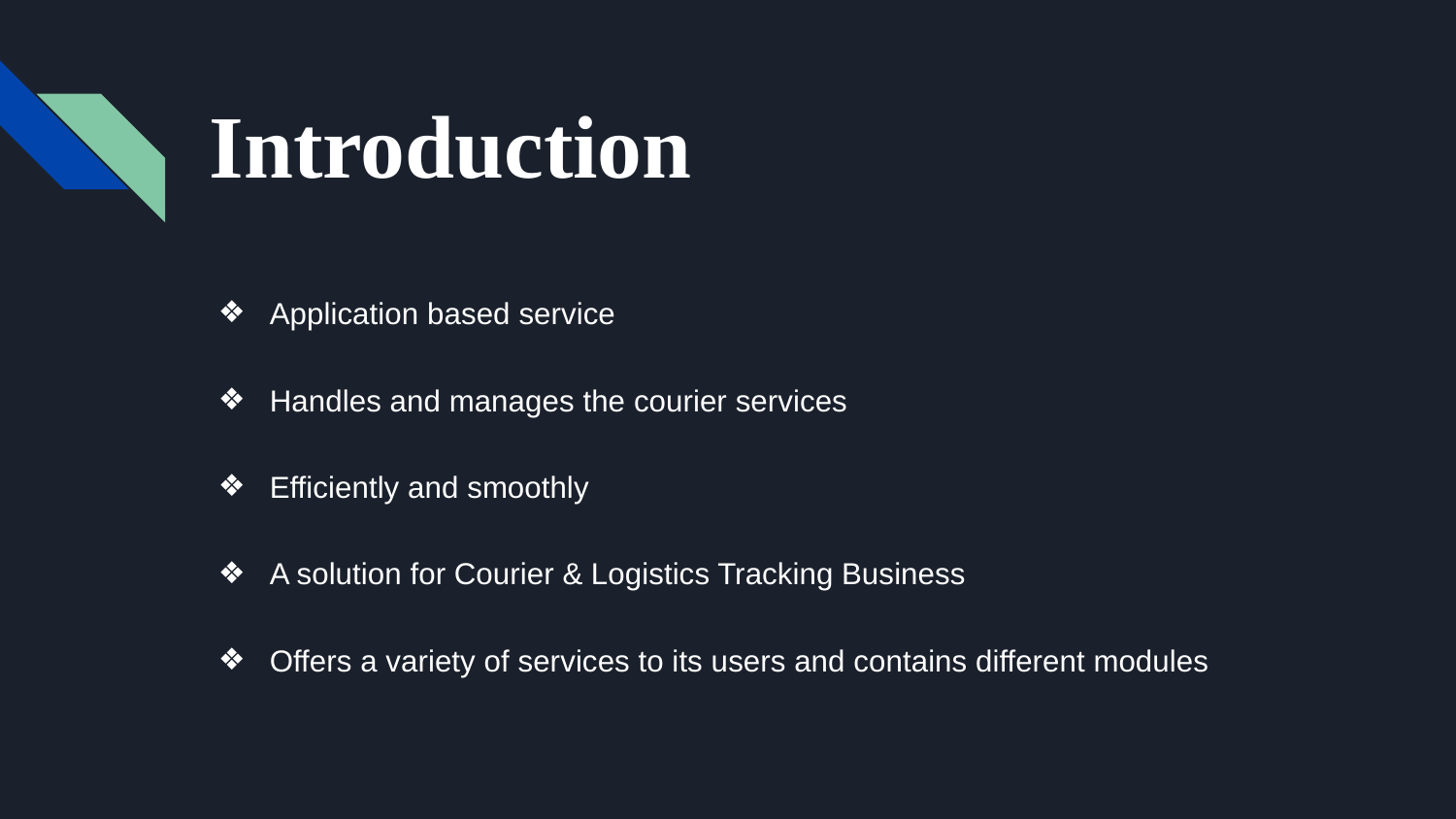

# Introduction
Application based service
Handles and manages the courier services
Efficiently and smoothly
A solution for Courier & Logistics Tracking Business
Offers a variety of services to its users and contains different modules